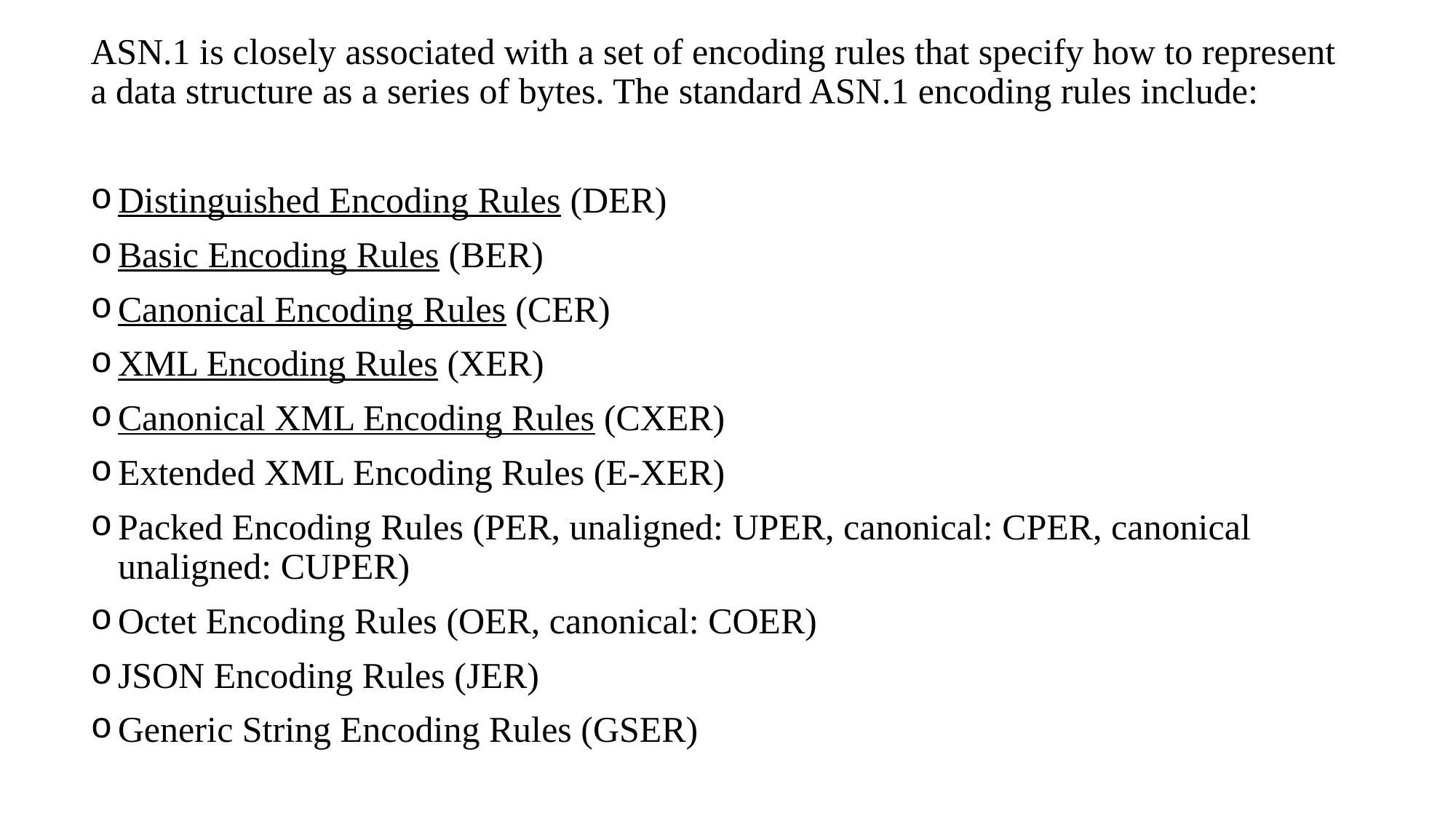

ASN.1 is closely associated with a set of encoding rules that specify how to represent a data structure as a series of bytes. The standard ASN.1 encoding rules include:

Distinguished Encoding Rules (DER)
Basic Encoding Rules (BER)
Canonical Encoding Rules (CER)
XML Encoding Rules (XER)
Canonical XML Encoding Rules (CXER)
Extended XML Encoding Rules (E-XER)
Packed Encoding Rules (PER, unaligned: UPER, canonical: CPER, canonical unaligned: CUPER)
Octet Encoding Rules (OER, canonical: COER)
JSON Encoding Rules (JER)
Generic String Encoding Rules (GSER)